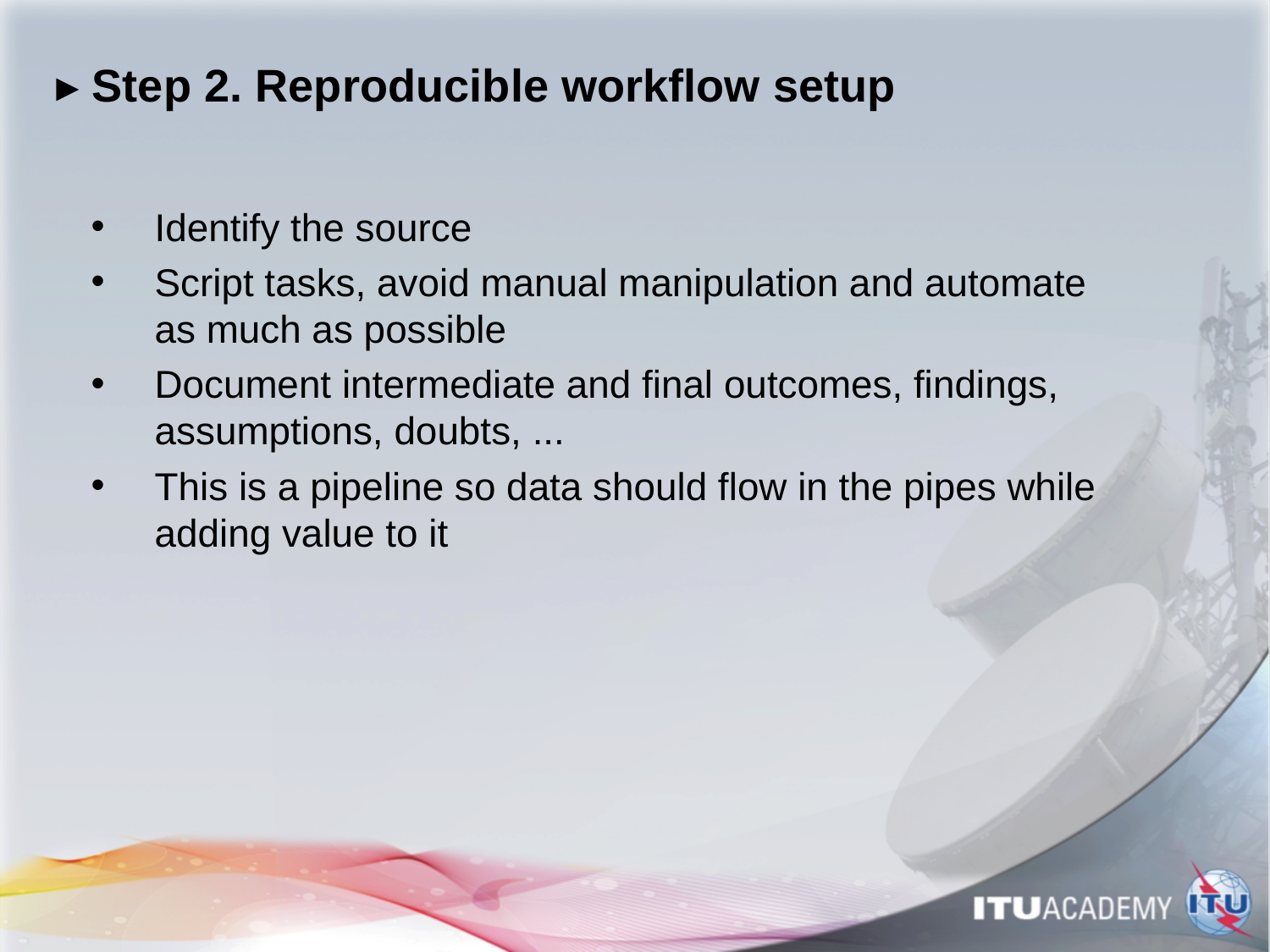

# ▸ Step 2. Reproducible workflow setup
Identify the source
Script tasks, avoid manual manipulation and automate as much as possible
Document intermediate and final outcomes, findings, assumptions, doubts, ...
This is a pipeline so data should flow in the pipes while adding value to it